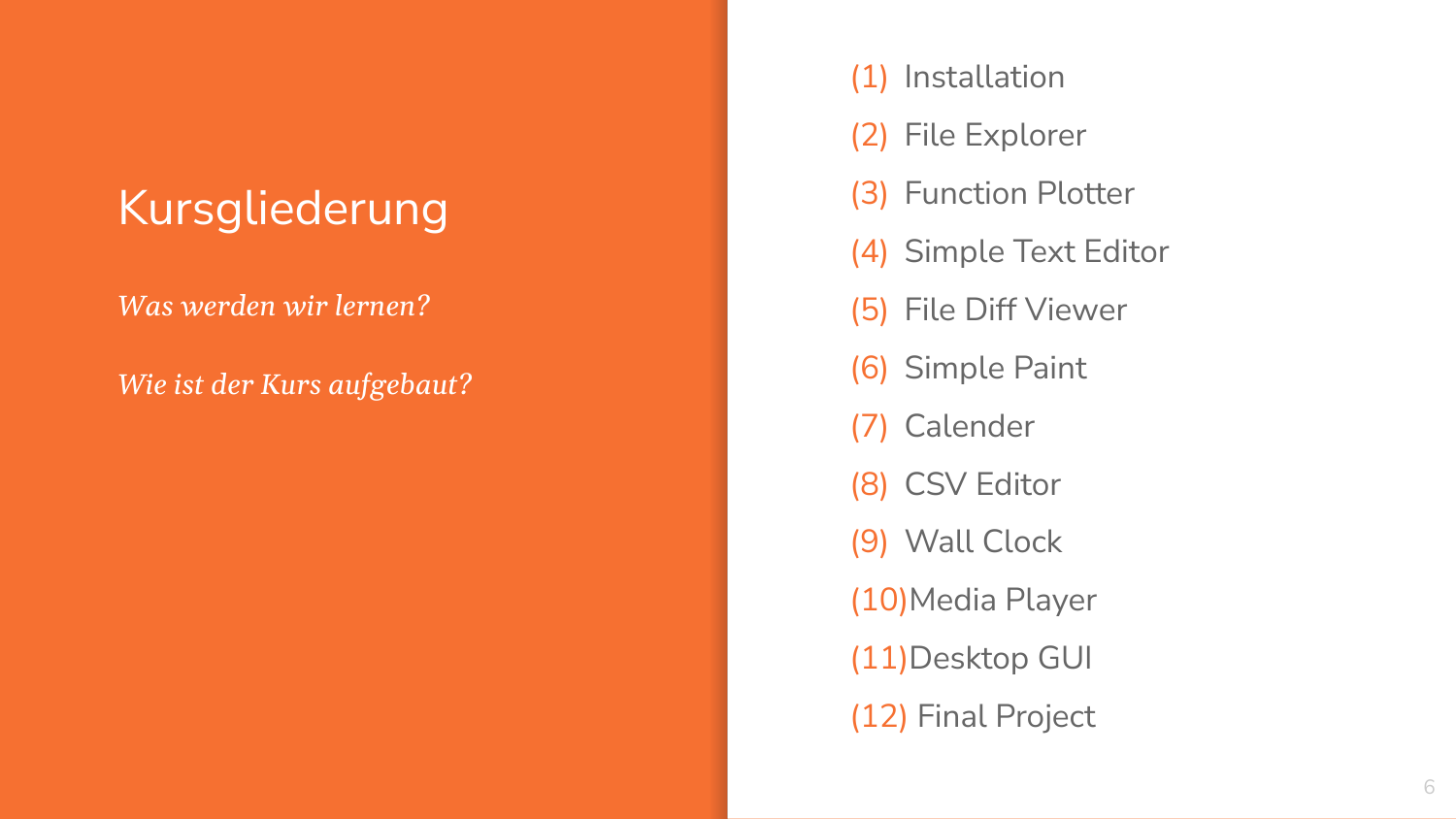

Installation
File Explorer
Function Plotter
Simple Text Editor
File Diff Viewer
Simple Paint
Calender
CSV Editor
Wall Clock
Media Player
Desktop GUI
 Final Project
# Kursgliederung
Was werden wir lernen?
Wie ist der Kurs aufgebaut?

6